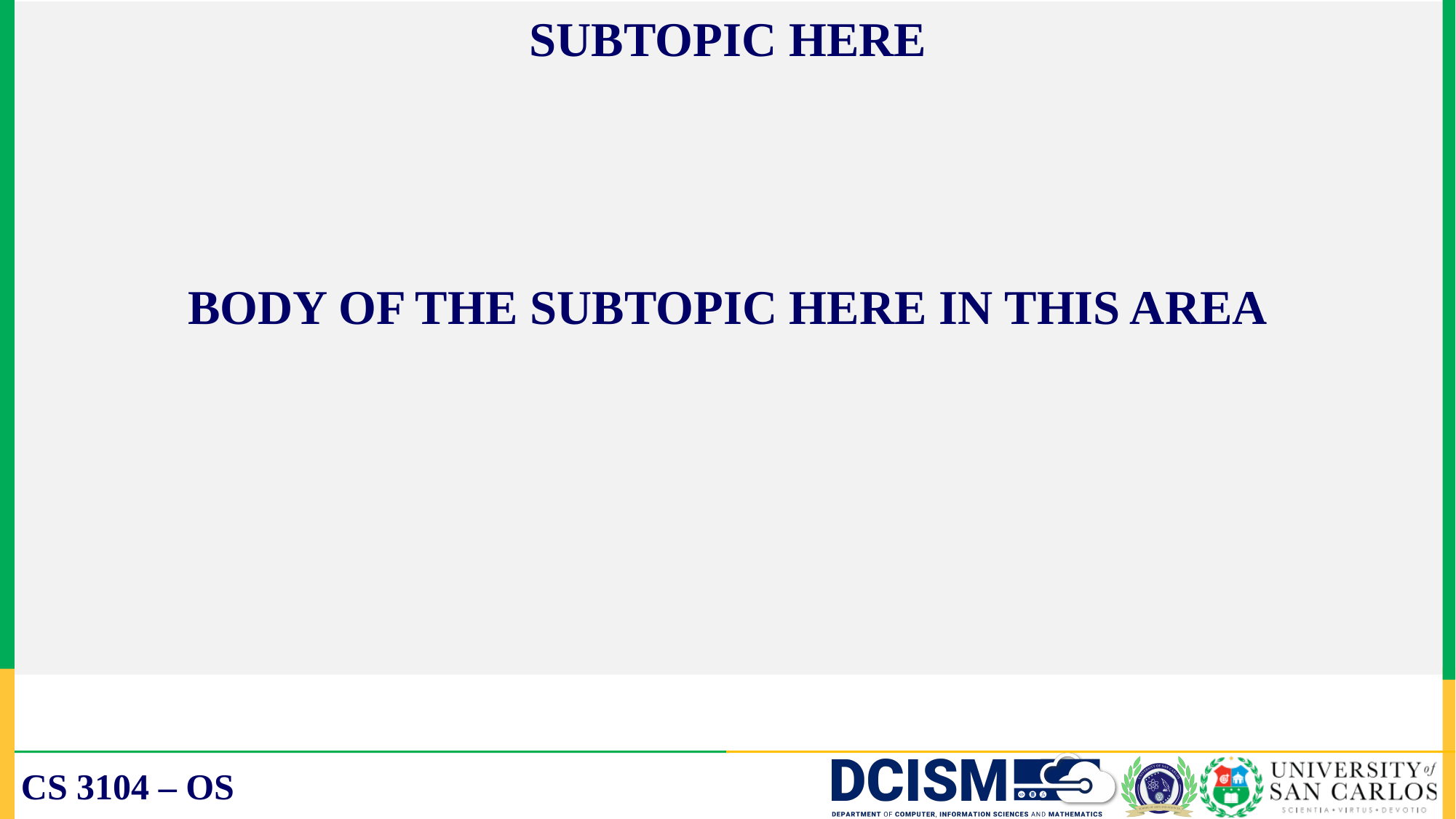

SUBTOPIC HERE
BODY OF THE SUBTOPIC HERE IN THIS AREA